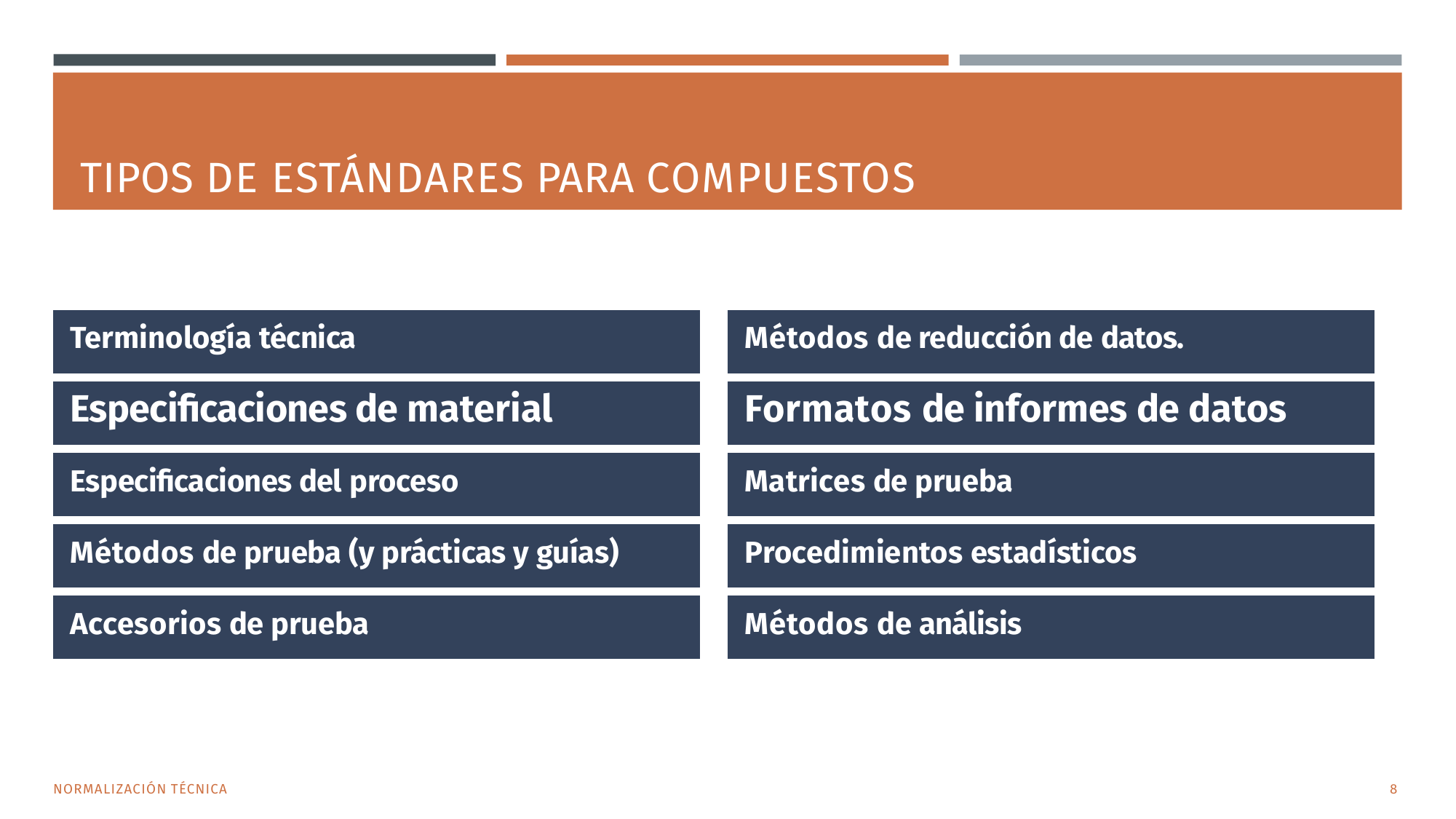

# TIPOS DE ESTÁNDARES PARA COMPUESTOS
| Terminología técnica |
| --- |
| Especificaciones de material |
| Especificaciones del proceso |
| Métodos de prueba (y prácticas y guías) |
| Accesorios de prueba |
| Métodos de reducción de datos. |
| --- |
| Formatos de informes de datos |
| Matrices de prueba |
| Procedimientos estadísticos |
| Métodos de análisis |
NORMALIZACIÓN TÉCNICA
8